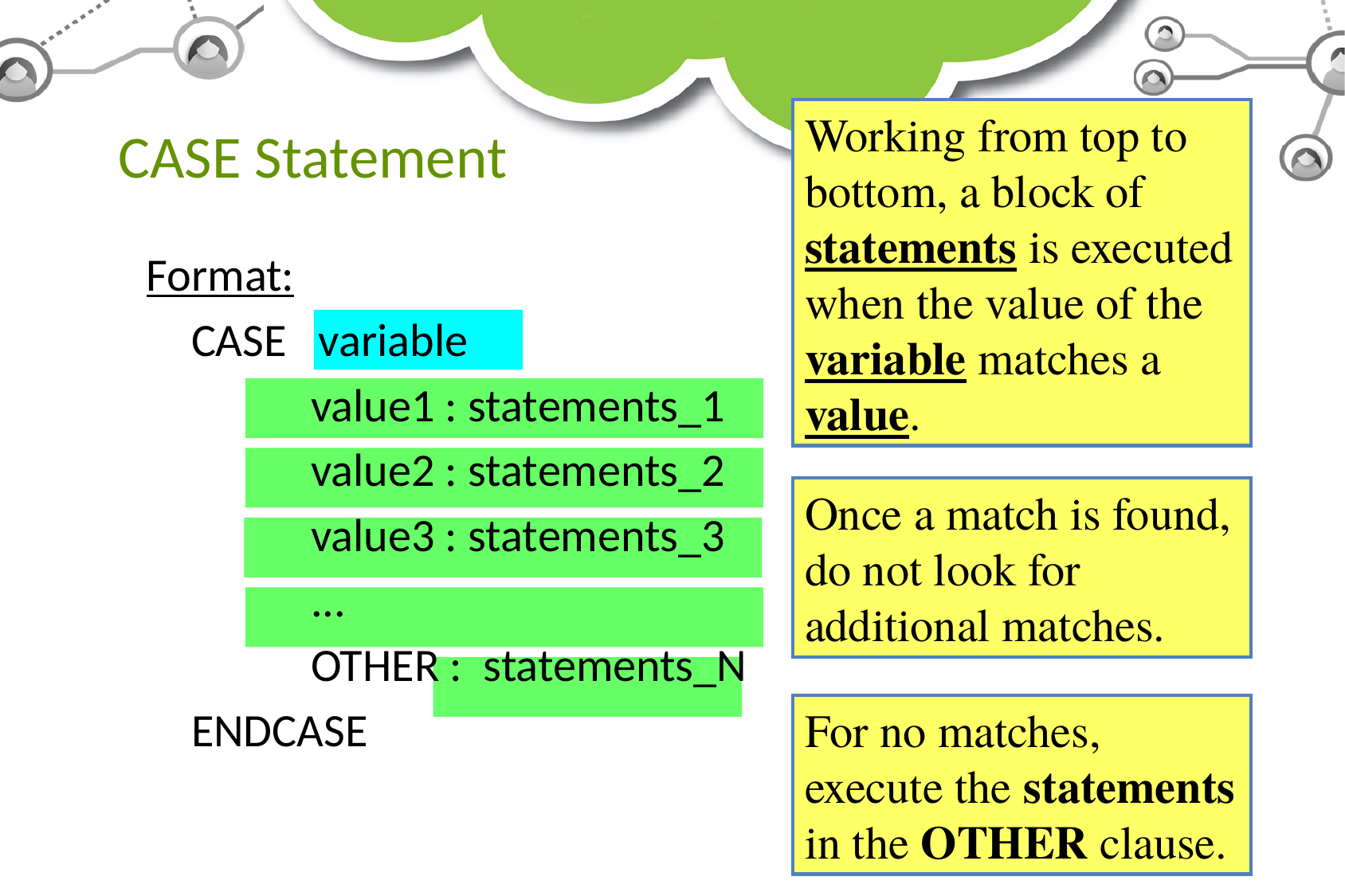

# CASE Statement
Working from top to bottom, a block of statements is executed when the value of the variable matches a value.
Format:
	CASE   variable
		value1 : statements_1
		value2 : statements_2
		value3 : statements_3
		...
		OTHER :  statements_N
	ENDCASE

Once a match is found, do not look for additional matches.

For no matches, execute the statements in the OTHER clause.